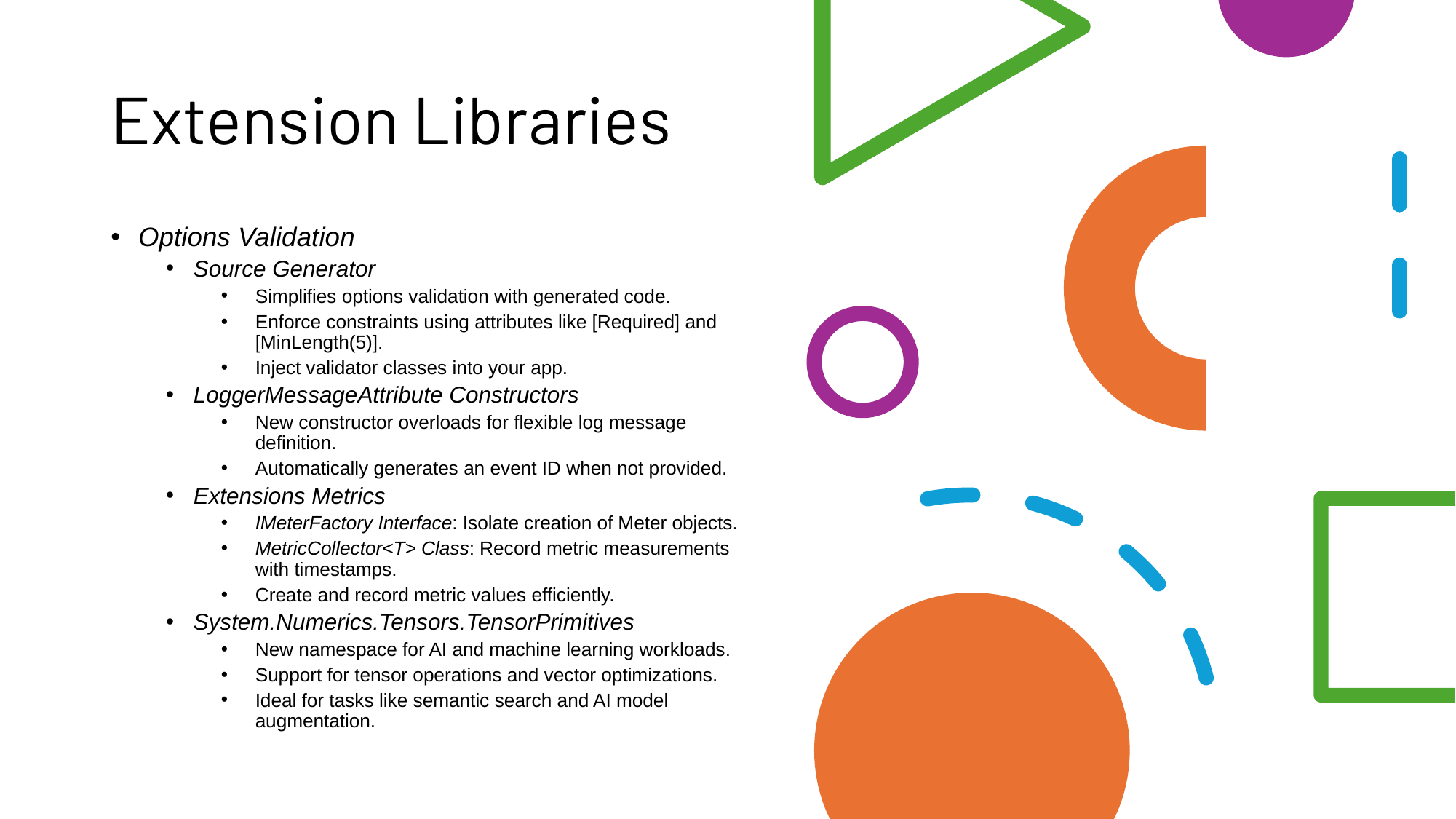

# Extension Libraries

Options Validation
Source Generator
Simplifies options validation with generated code.
Enforce constraints using attributes like [Required] and [MinLength(5)].
Inject validator classes into your app.
LoggerMessageAttribute Constructors
New constructor overloads for flexible log message definition.
Automatically generates an event ID when not provided.
Extensions Metrics
IMeterFactory Interface: Isolate creation of Meter objects.
MetricCollector<T> Class: Record metric measurements with timestamps.
Create and record metric values efficiently.
System.Numerics.Tensors.TensorPrimitives
New namespace for AI and machine learning workloads.
Support for tensor operations and vector optimizations.
Ideal for tasks like semantic search and AI model augmentation.